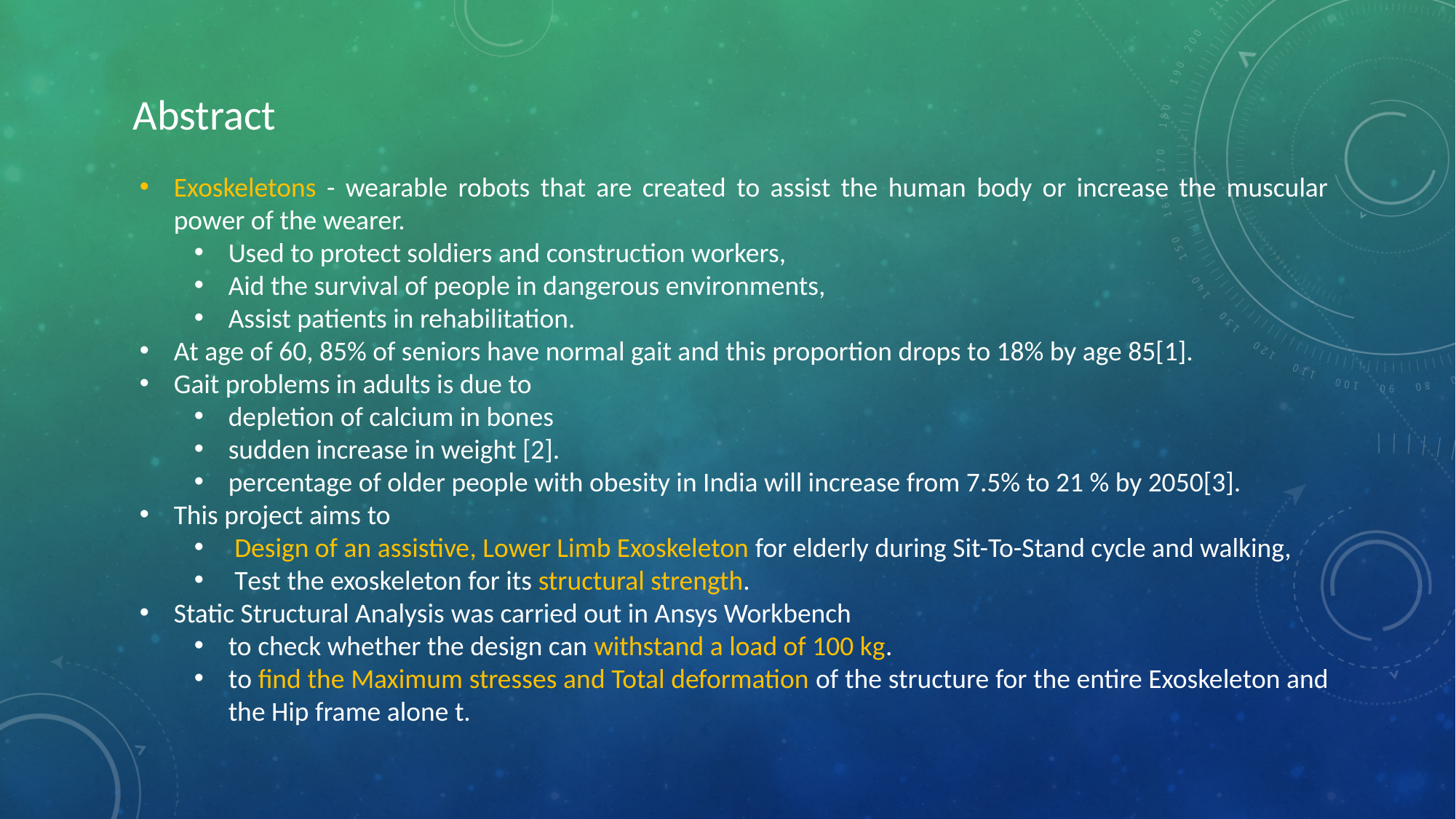

Abstract
Exoskeletons - wearable robots that are created to assist the human body or increase the muscular power of the wearer.
Used to protect soldiers and construction workers,
Aid the survival of people in dangerous environments,
Assist patients in rehabilitation.
At age of 60, 85% of seniors have normal gait and this proportion drops to 18% by age 85[1].
Gait problems in adults is due to
depletion of calcium in bones
sudden increase in weight [2].
percentage of older people with obesity in India will increase from 7.5% to 21 % by 2050[3].
This project aims to
 Design of an assistive, Lower Limb Exoskeleton for elderly during Sit-To-Stand cycle and walking,
 Test the exoskeleton for its structural strength.
Static Structural Analysis was carried out in Ansys Workbench
to check whether the design can withstand a load of 100 kg.
to find the Maximum stresses and Total deformation of the structure for the entire Exoskeleton and the Hip frame alone t.